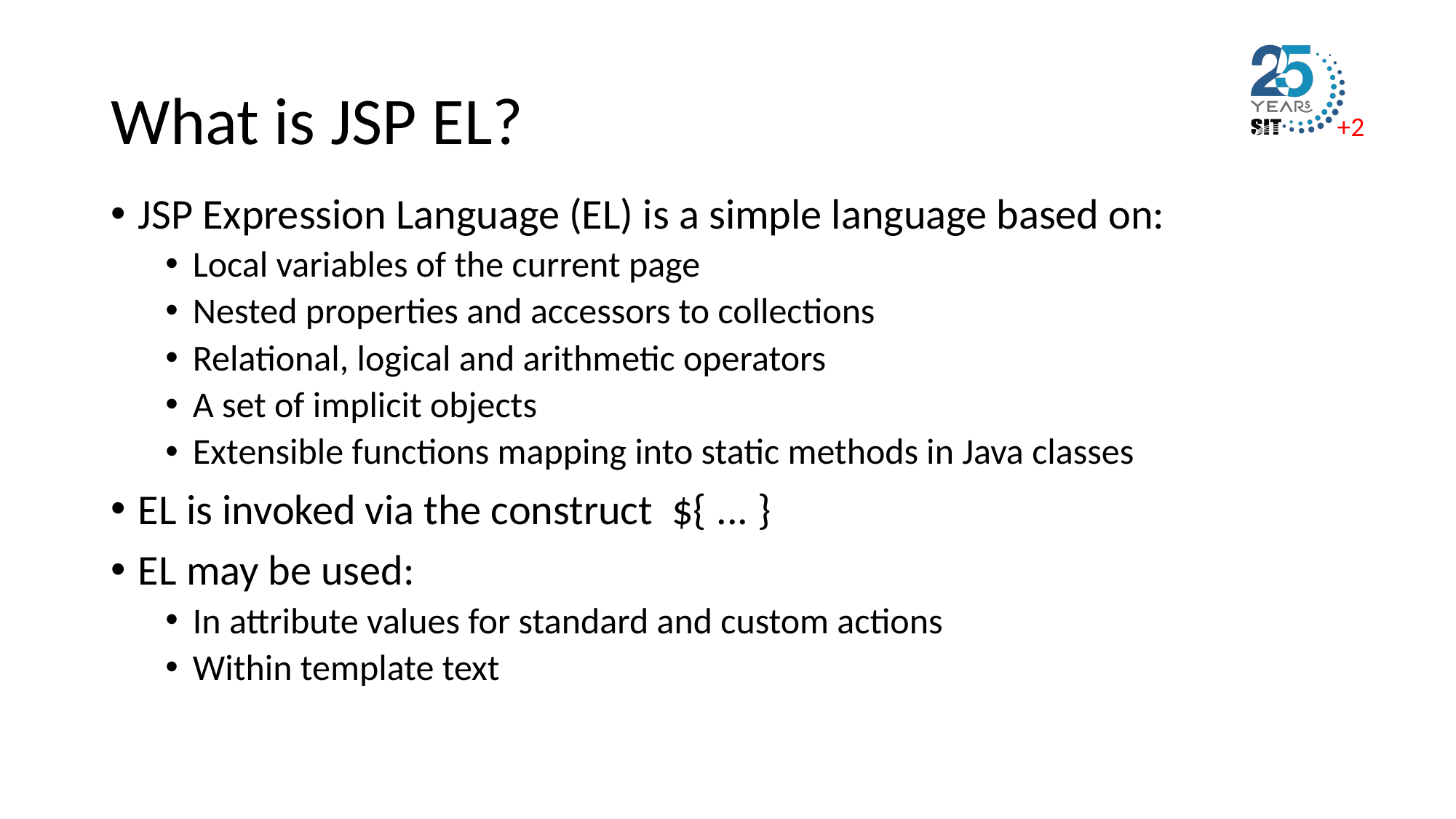

# What is JSP EL?
JSP Expression Language (EL) is a simple language based on:
Local variables of the current page
Nested properties and accessors to collections
Relational, logical and arithmetic operators
A set of implicit objects
Extensible functions mapping into static methods in Java classes
EL is invoked via the construct  ${ ... }
EL may be used:
In attribute values for standard and custom actions
Within template text